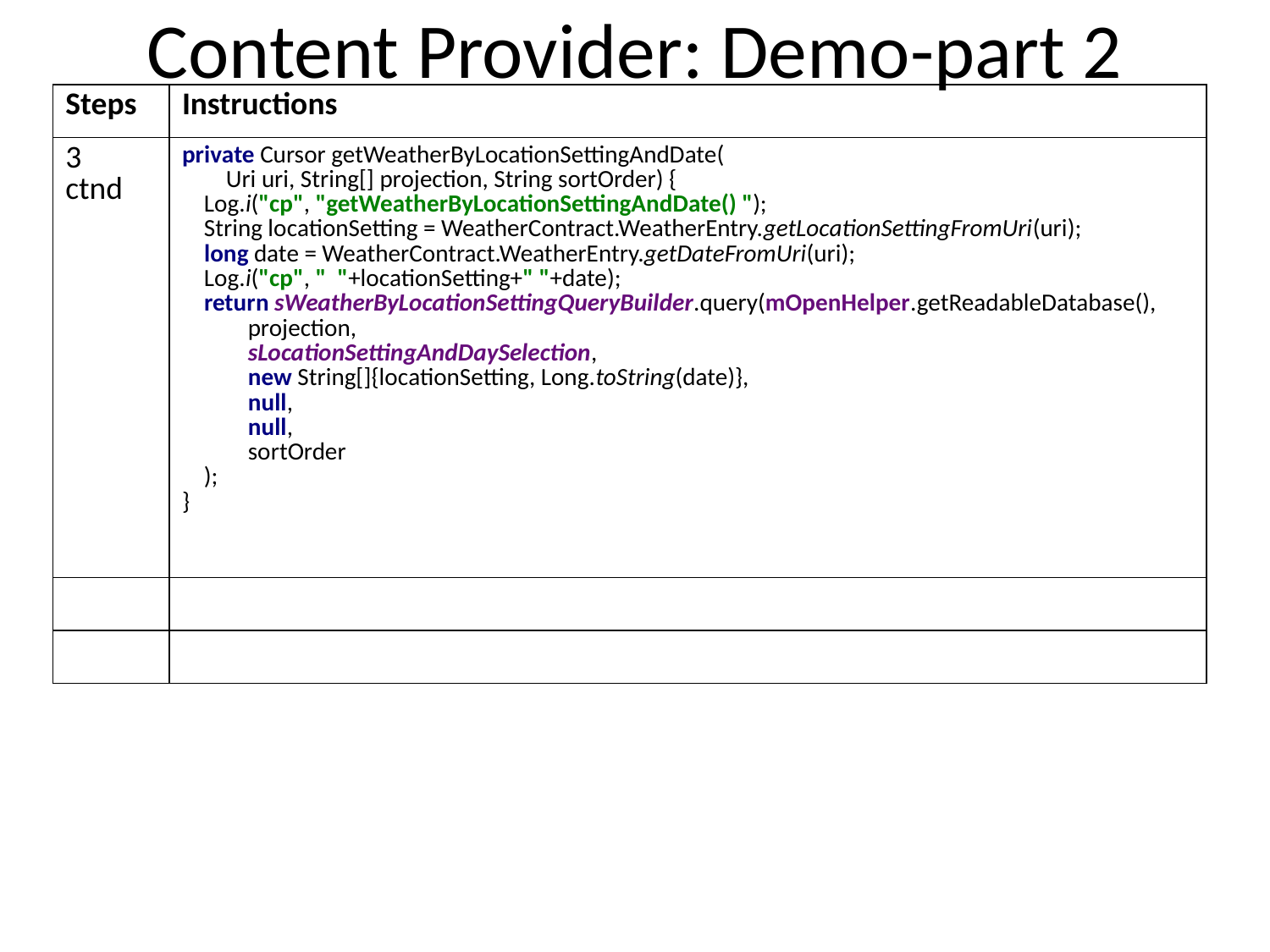

# Content Provider: Demo-part 2
| Steps | Instructions |
| --- | --- |
| 3 ctnd | private Cursor getWeatherByLocationSettingAndDate( Uri uri, String[] projection, String sortOrder) { Log.i("cp", "getWeatherByLocationSettingAndDate() "); String locationSetting = WeatherContract.WeatherEntry.getLocationSettingFromUri(uri); long date = WeatherContract.WeatherEntry.getDateFromUri(uri); Log.i("cp", " "+locationSetting+" "+date); return sWeatherByLocationSettingQueryBuilder.query(mOpenHelper.getReadableDatabase(), projection, sLocationSettingAndDaySelection, new String[]{locationSetting, Long.toString(date)}, null, null, sortOrder ); } |
|  |  |
|  |  |